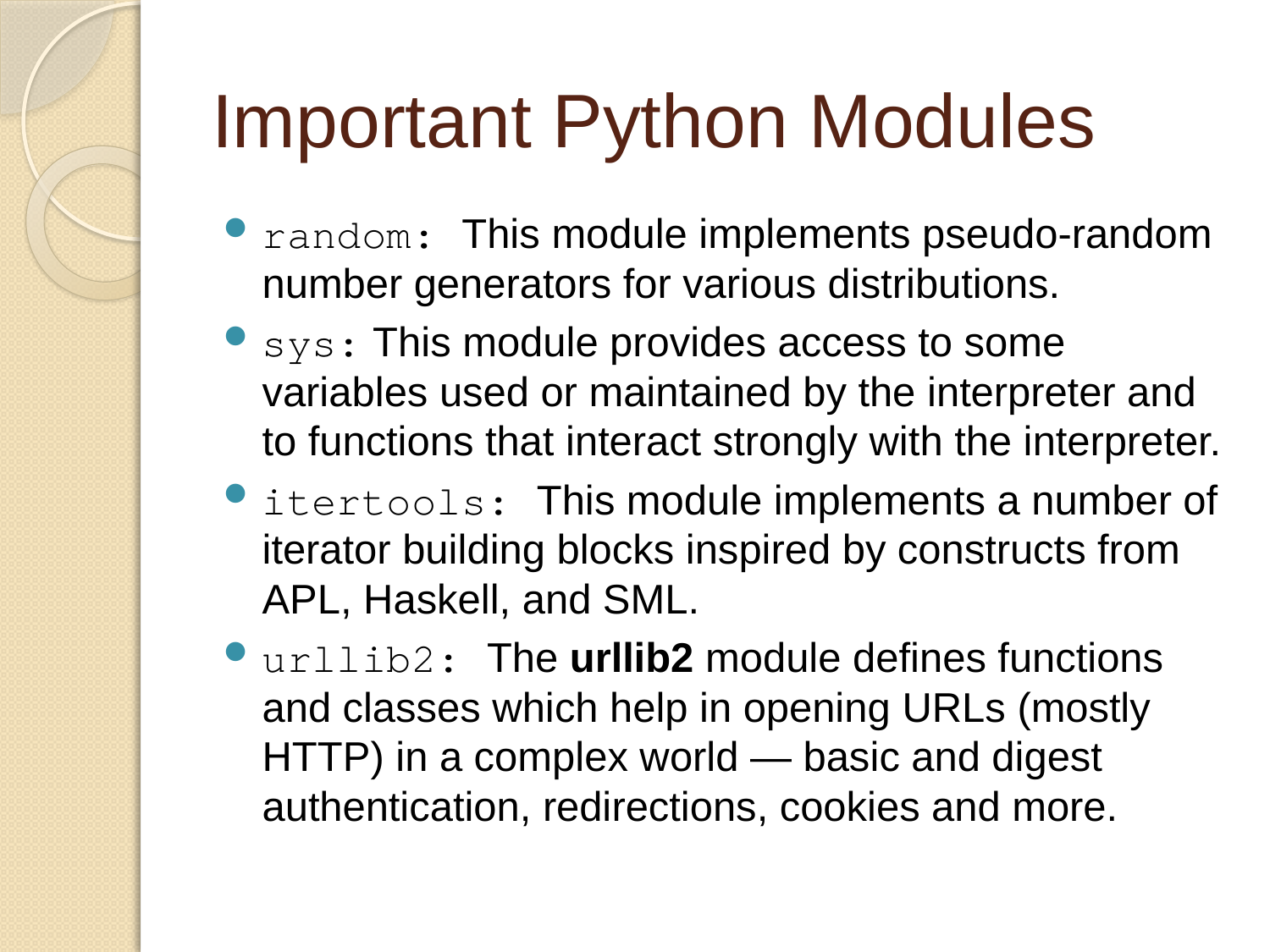

# Important Python Modules
random: This module implements pseudo-random number generators for various distributions.
sys: This module provides access to some variables used or maintained by the interpreter and to functions that interact strongly with the interpreter.
itertools: This module implements a number of iterator building blocks inspired by constructs from APL, Haskell, and SML.
urllib2: The urllib2 module defines functions and classes which help in opening URLs (mostly HTTP) in a complex world — basic and digest authentication, redirections, cookies and more.